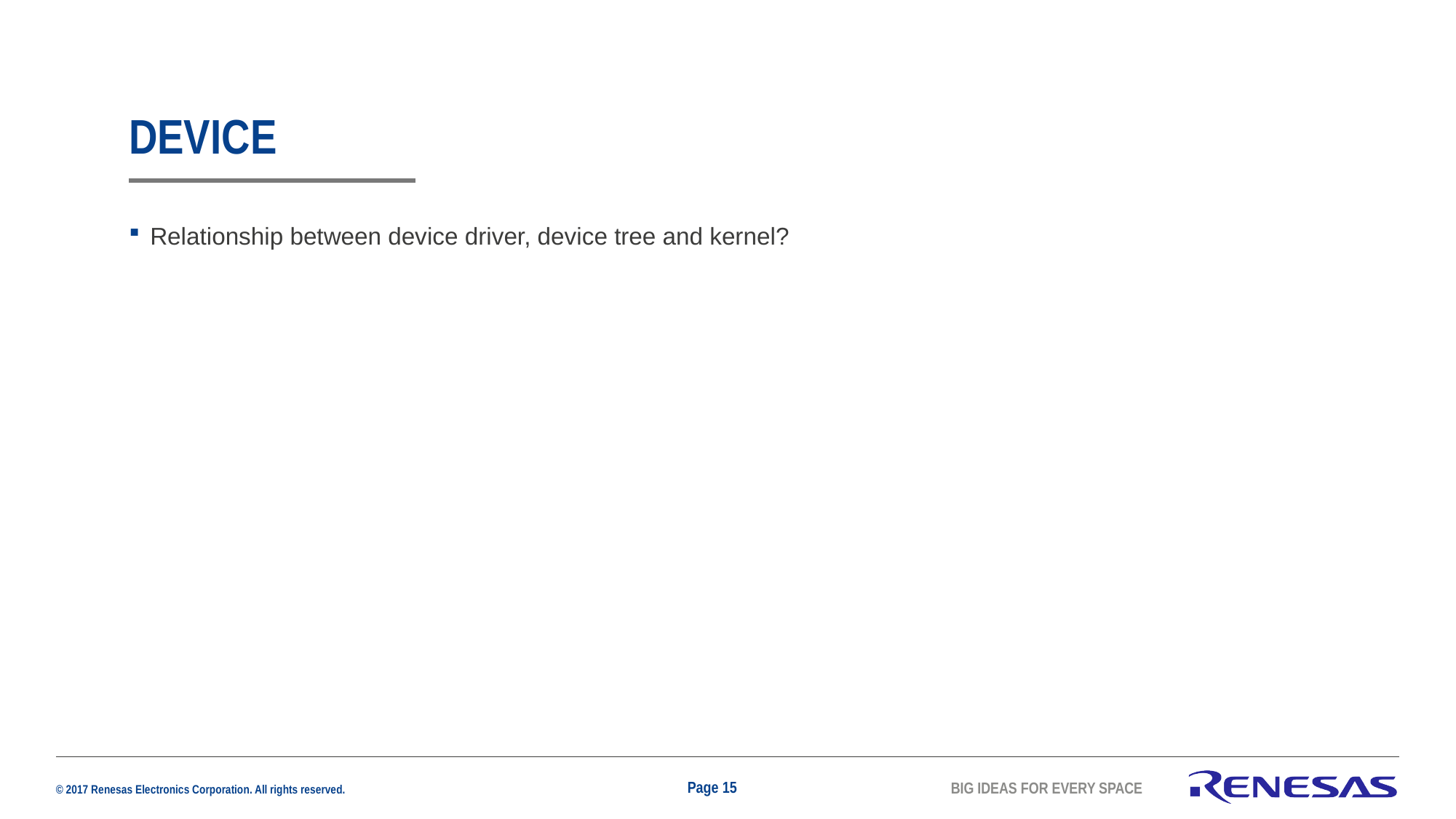

# Device
Relationship between device driver, device tree and kernel?
Page 15